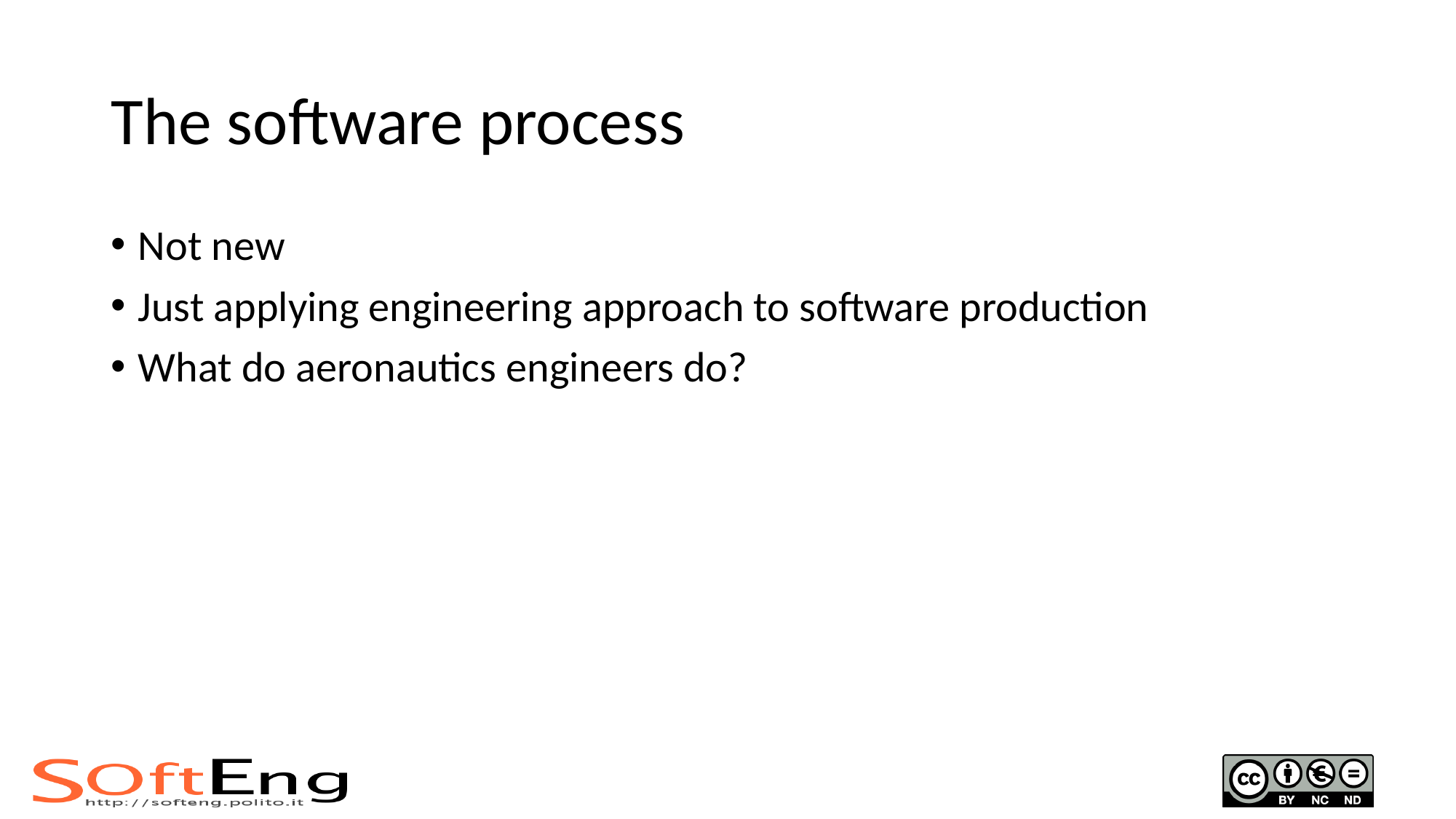

# The software process
Not new
Just applying engineering approach to software production
What do aeronautics engineers do?